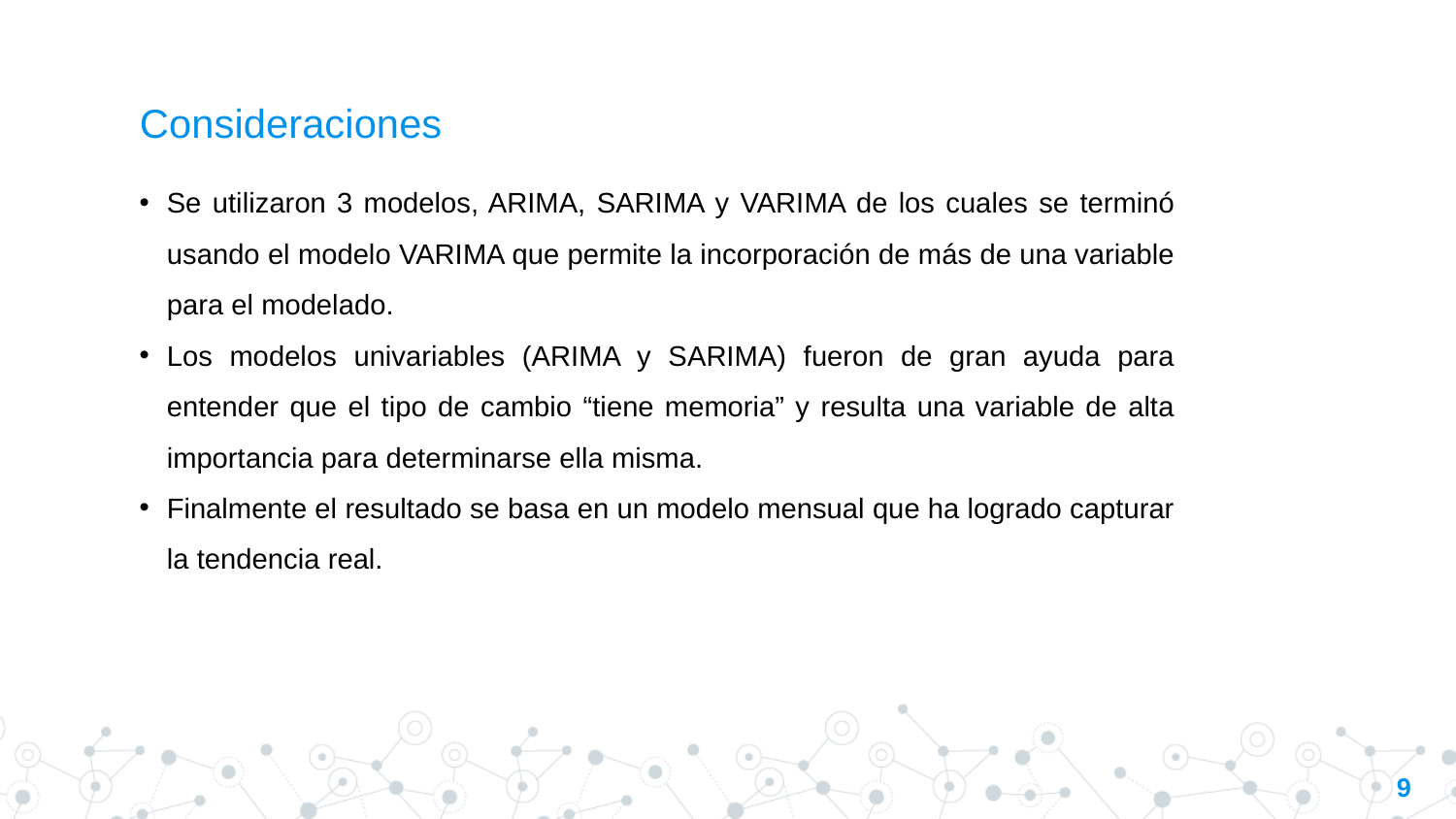

# Consideraciones
Se utilizaron 3 modelos, ARIMA, SARIMA y VARIMA de los cuales se terminó usando el modelo VARIMA que permite la incorporación de más de una variable para el modelado.
Los modelos univariables (ARIMA y SARIMA) fueron de gran ayuda para entender que el tipo de cambio “tiene memoria” y resulta una variable de alta importancia para determinarse ella misma.
Finalmente el resultado se basa en un modelo mensual que ha logrado capturar la tendencia real.
9